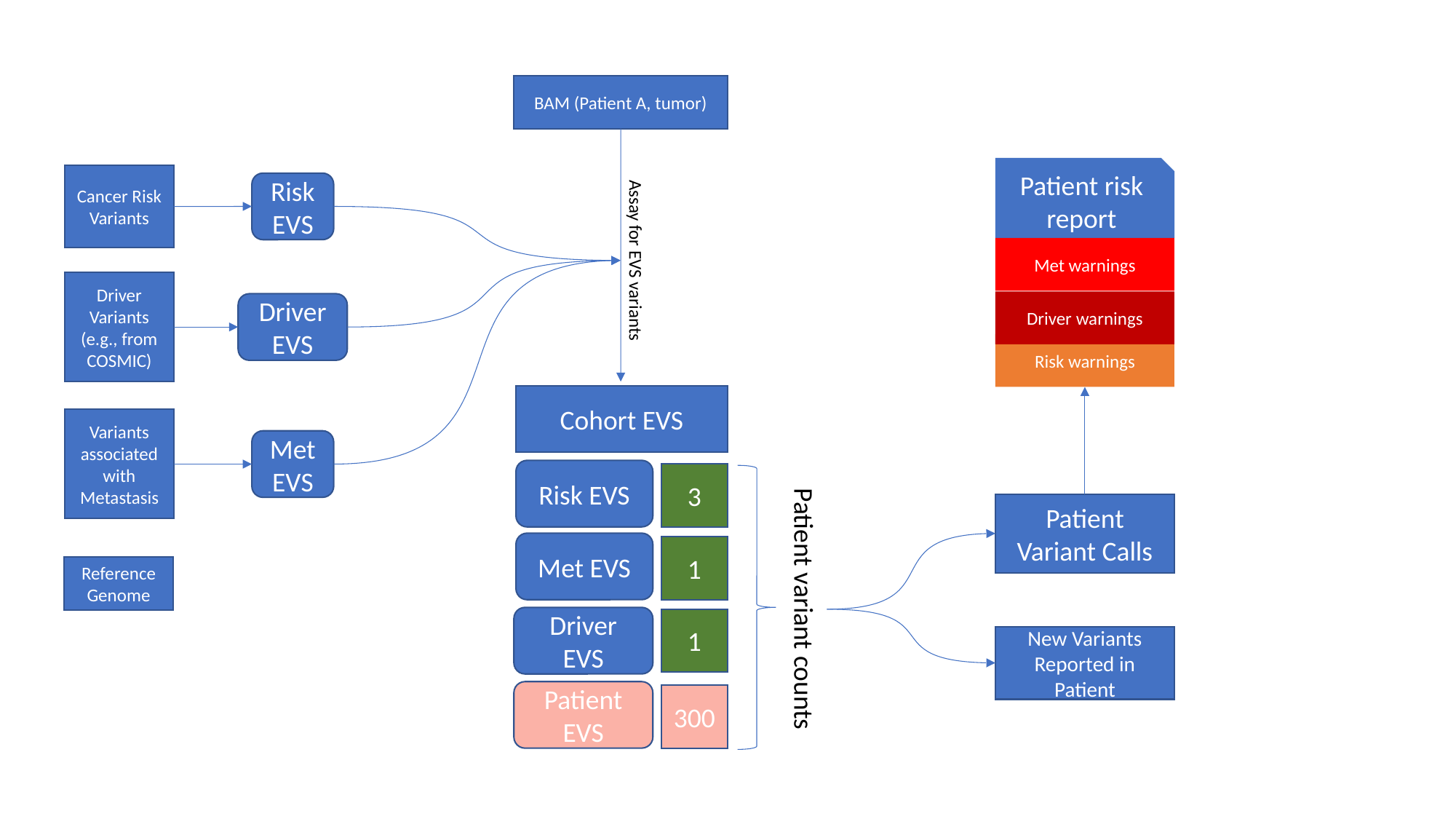

BAM (Patient A, tumor)
Patient risk report
Met warnings
Driver warnings
Risk warnings
Cancer Risk Variants
Risk EVS
Assay for EVS variants
Driver Variants (e.g., from COSMIC)
Driver EVS
Cohort EVS
Variants associated with Metastasis
Met EVS
Risk EVS
3

Patient Variant Calls
Met EVS
1
Reference Genome
Patient variant counts
Driver EVS
1
New Variants Reported in Patient
Patient EVS
300